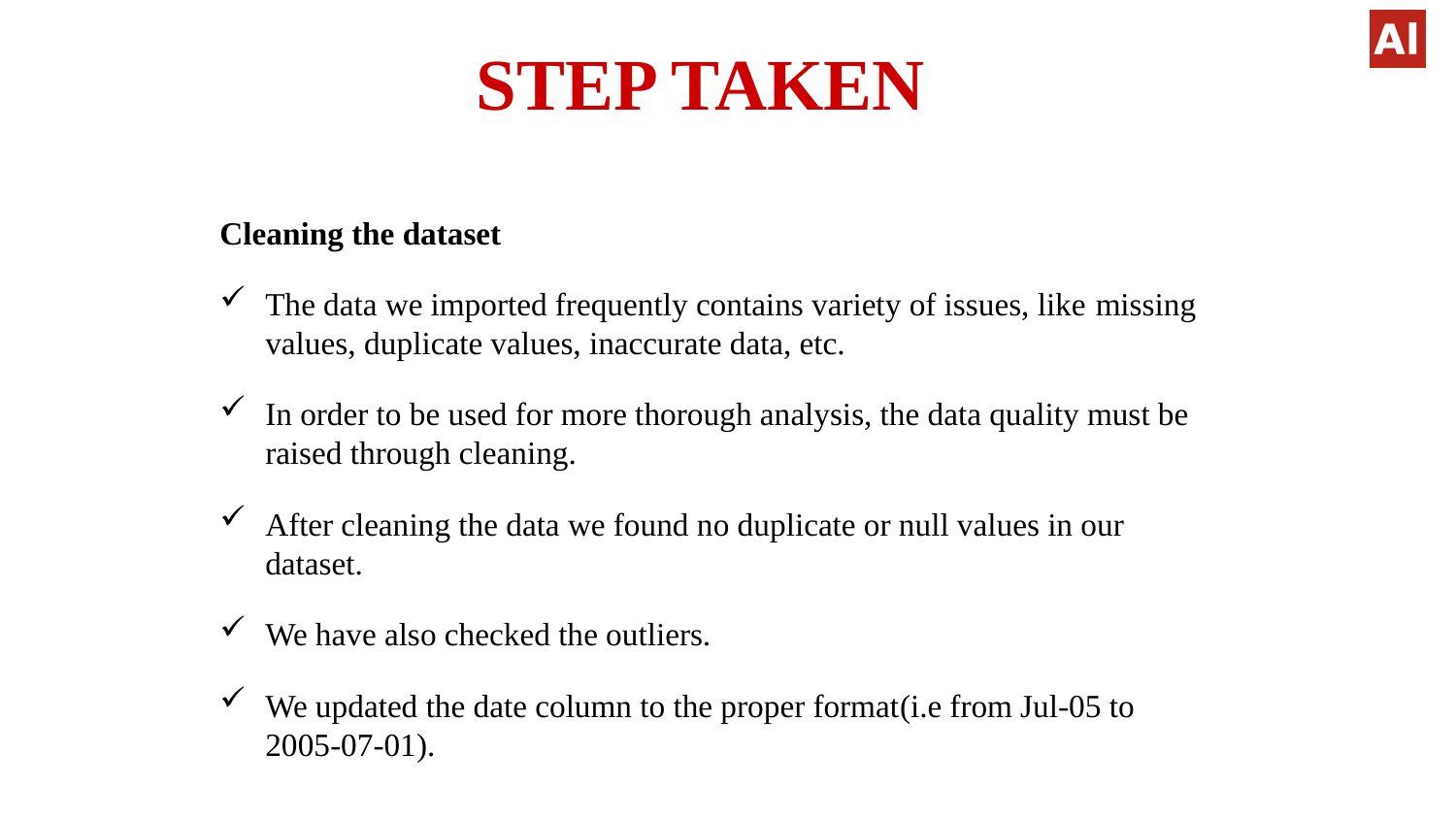

# STEP TAKEN
Cleaning the dataset
The data we imported frequently contains variety of issues, like missing values, duplicate values, inaccurate data, etc.
In order to be used for more thorough analysis, the data quality must be raised through cleaning.
After cleaning the data we found no duplicate or null values in our dataset.
We have also checked the outliers.
We updated the date column to the proper format(i.e from Jul-05 to 2005-07-01).